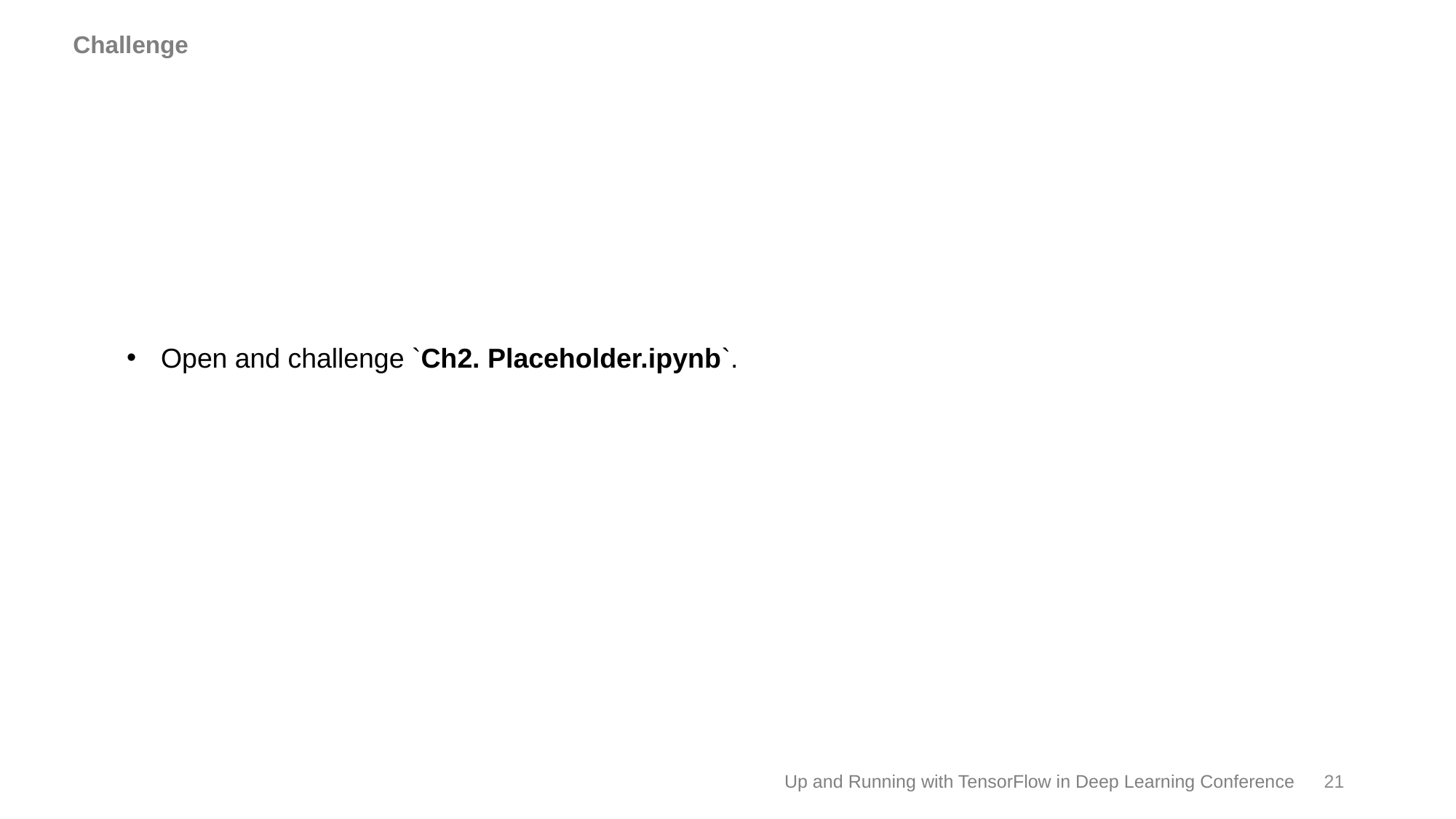

Challenge
# Open and challenge `Ch2. Placeholder.ipynb`.
21
Up and Running with TensorFlow in Deep Learning Conference